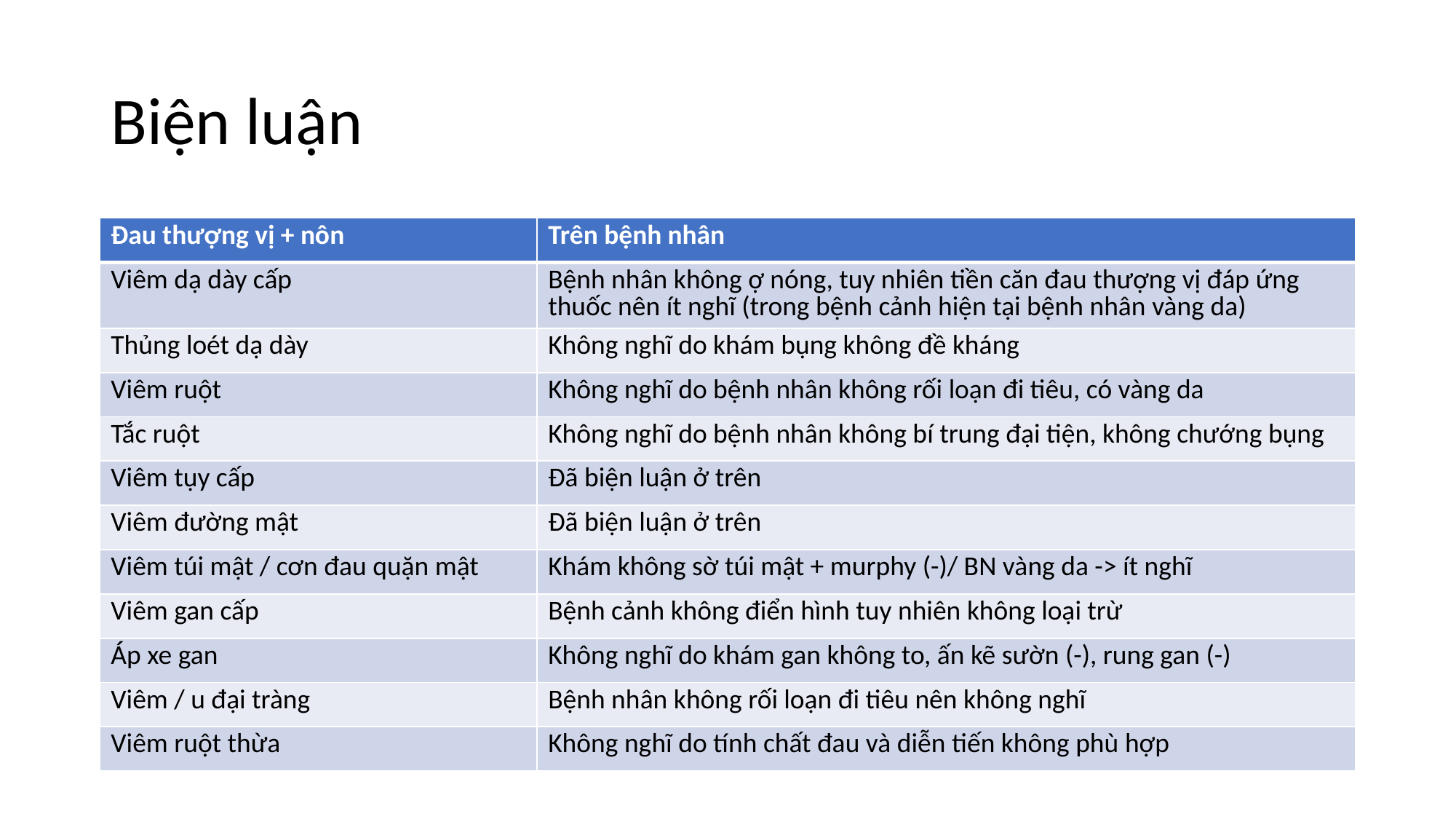

# Biện luận
| Đau thượng vị + nôn | Trên bệnh nhân |
| --- | --- |
| Viêm dạ dày cấp | Bệnh nhân không ợ nóng, tuy nhiên tiền căn đau thượng vị đáp ứng thuốc nên ít nghĩ (trong bệnh cảnh hiện tại bệnh nhân vàng da) |
| Thủng loét dạ dày | Không nghĩ do khám bụng không đề kháng |
| Viêm ruột | Không nghĩ do bệnh nhân không rối loạn đi tiêu, có vàng da |
| Tắc ruột | Không nghĩ do bệnh nhân không bí trung đại tiện, không chướng bụng |
| Viêm tụy cấp | Đã biện luận ở trên |
| Viêm đường mật | Đã biện luận ở trên |
| Viêm túi mật / cơn đau quặn mật | Khám không sờ túi mật + murphy (-)/ BN vàng da -> ít nghĩ |
| Viêm gan cấp | Bệnh cảnh không điển hình tuy nhiên không loại trừ |
| Áp xe gan | Không nghĩ do khám gan không to, ấn kẽ sườn (-), rung gan (-) |
| Viêm / u đại tràng | Bệnh nhân không rối loạn đi tiêu nên không nghĩ |
| Viêm ruột thừa | Không nghĩ do tính chất đau và diễn tiến không phù hợp |